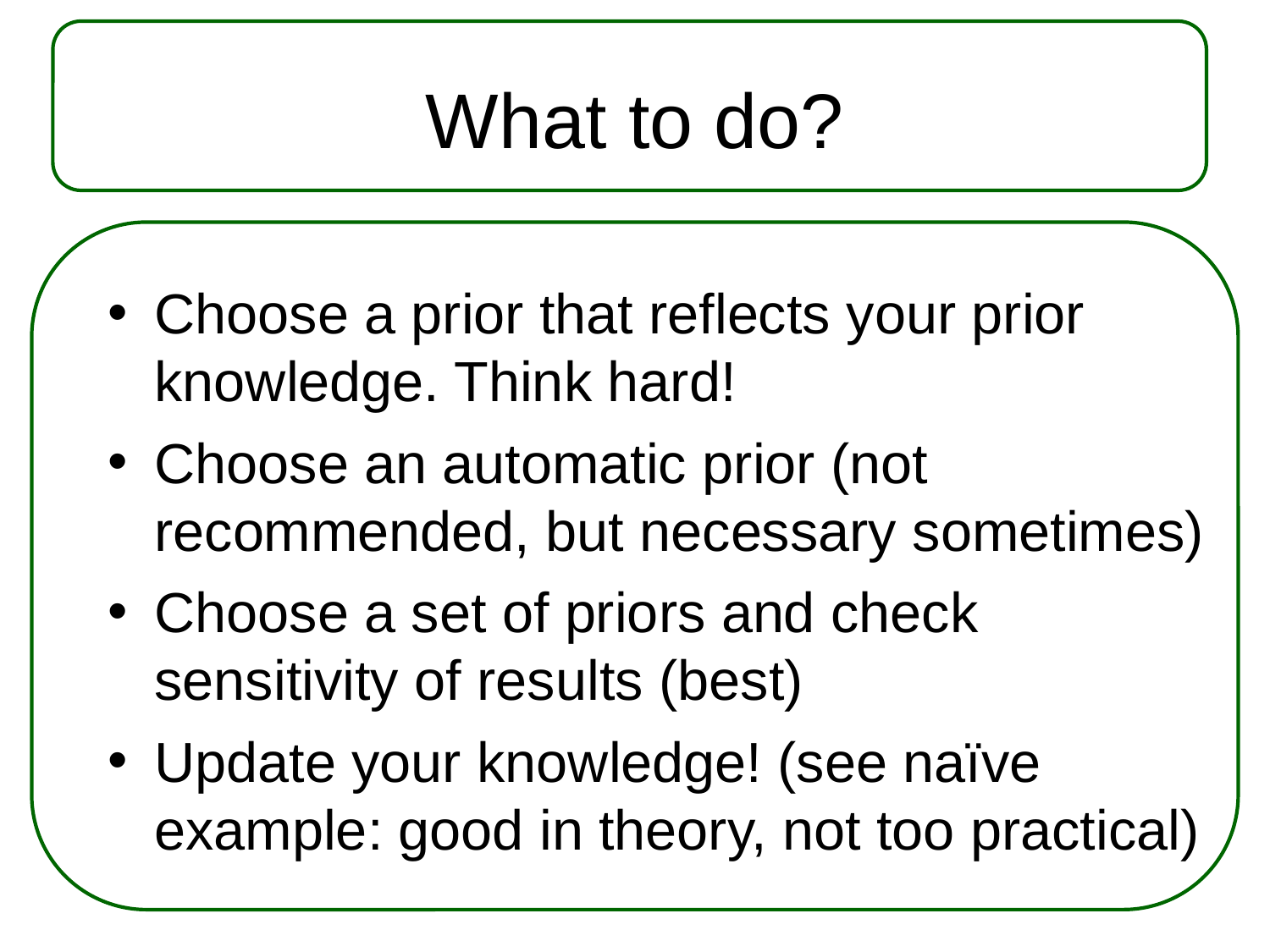

What to do?
Choose a prior that reflects your prior knowledge. Think hard!
Choose an automatic prior (not recommended, but necessary sometimes)
Choose a set of priors and check sensitivity of results (best)
Update your knowledge! (see naïve example: good in theory, not too practical)